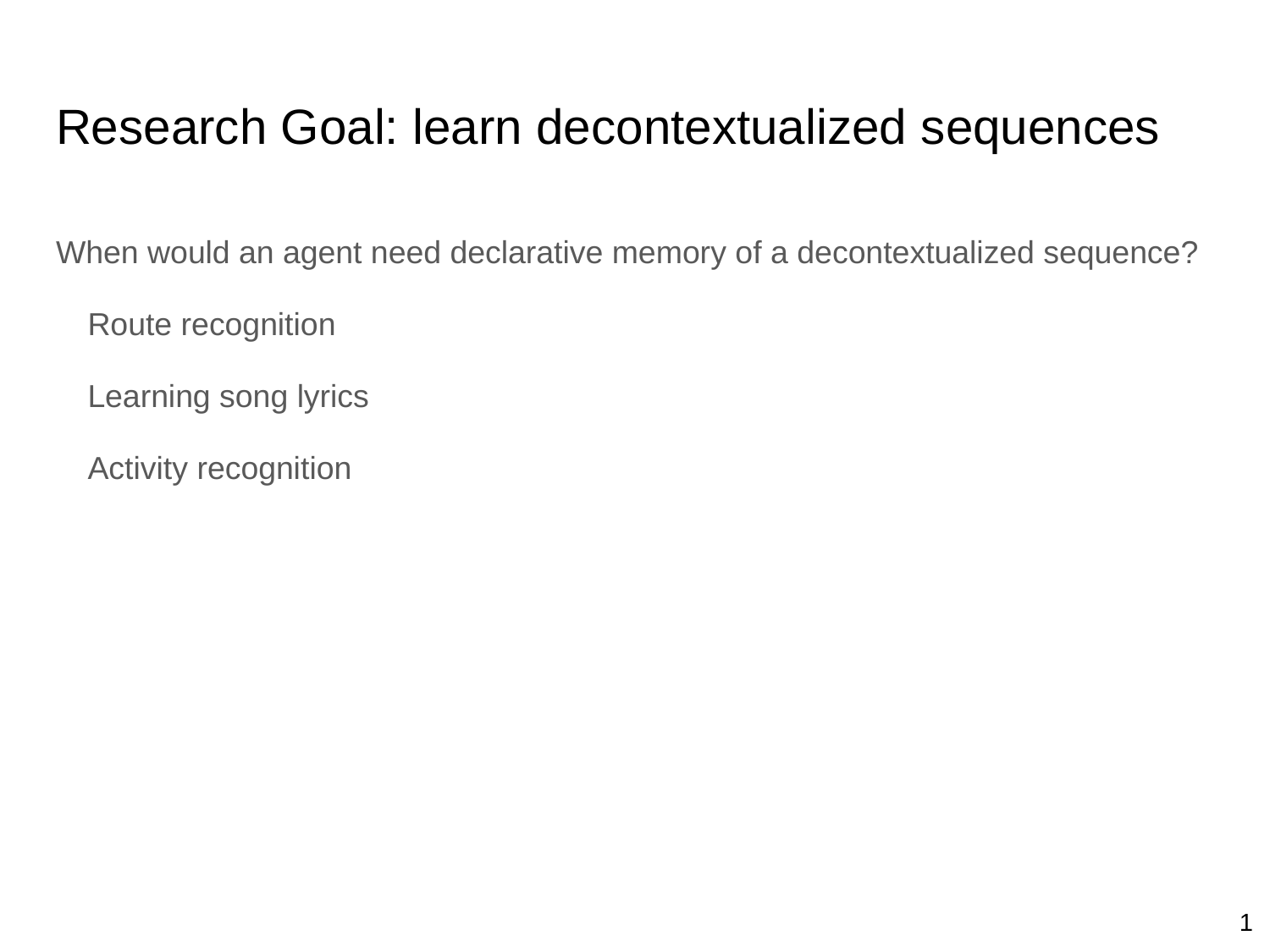

# Research Goal: learn decontextualized sequences
When would an agent need declarative memory of a decontextualized sequence?
Route recognition
Learning song lyrics
Activity recognition

1